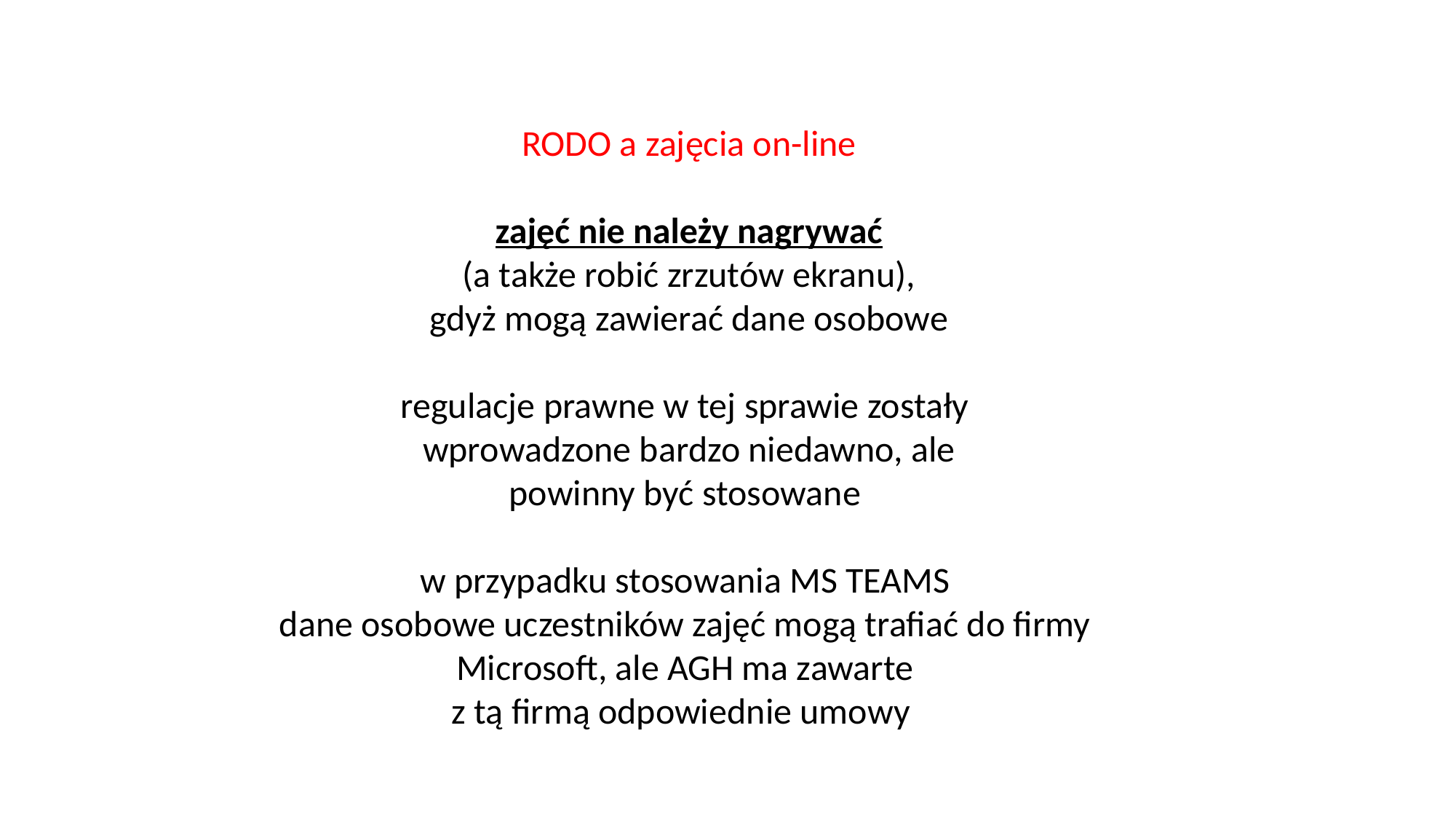

RODO a zajęcia on-line

zajęć nie należy nagrywać
(a także robić zrzutów ekranu),
gdyż mogą zawierać dane osobowe

regulacje prawne w tej sprawie zostały
wprowadzone bardzo niedawno, ale
powinny być stosowane

w przypadku stosowania MS TEAMS
dane osobowe uczestników zajęć mogą trafiać do firmy
Microsoft, ale AGH ma zawarte
z tą firmą odpowiednie umowy